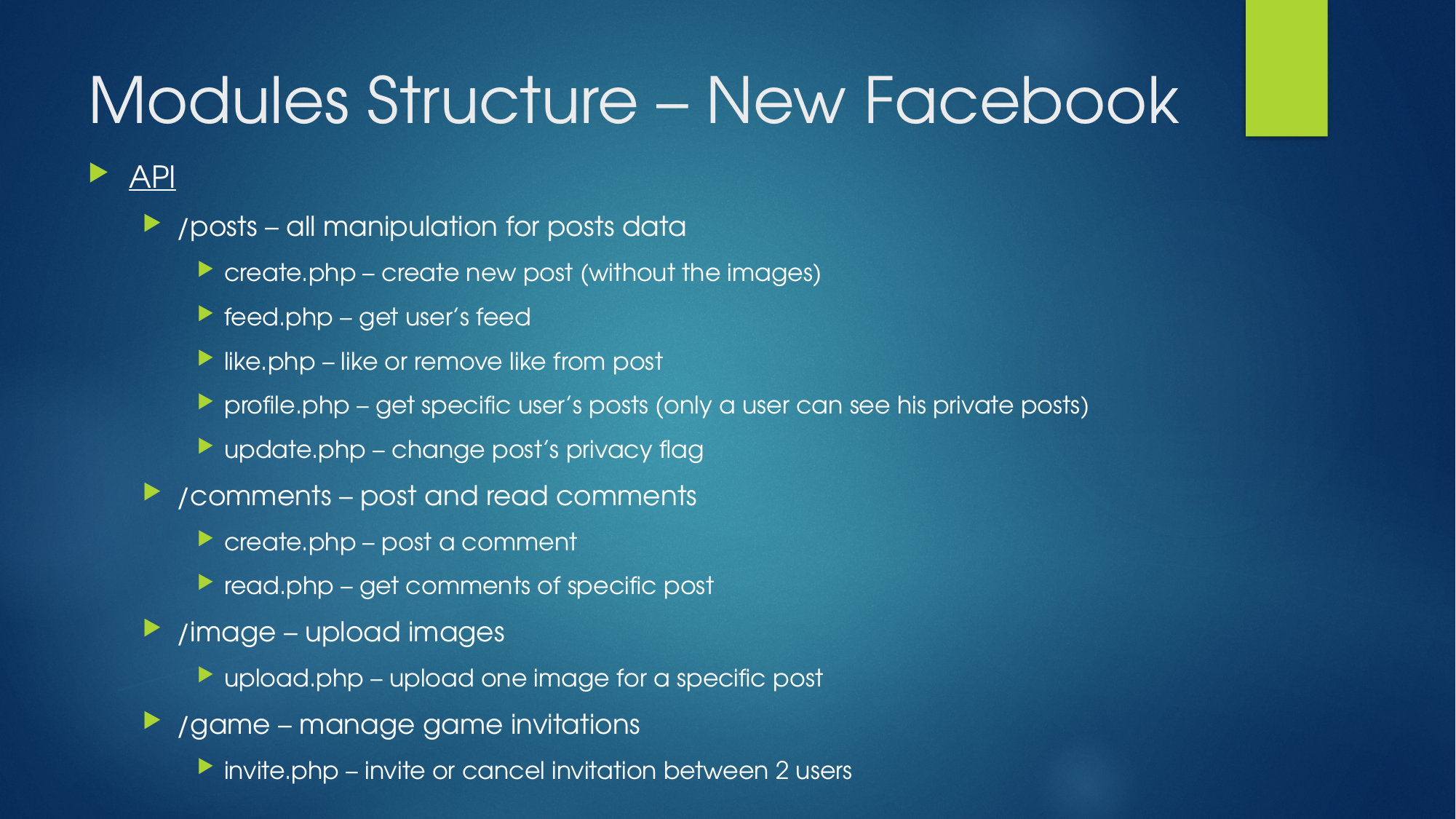

# Modules Structure – New Facebook
API
/posts – all manipulation for posts data
create.php – create new post (without the images)
feed.php – get user’s feed
like.php – like or remove like from post
profile.php – get specific user’s posts (only a user can see his private posts)
update.php – change post’s privacy flag
/comments – post and read comments
create.php – post a comment
read.php – get comments of specific post
/image – upload images
upload.php – upload one image for a specific post
/game – manage game invitations
invite.php – invite or cancel invitation between 2 users